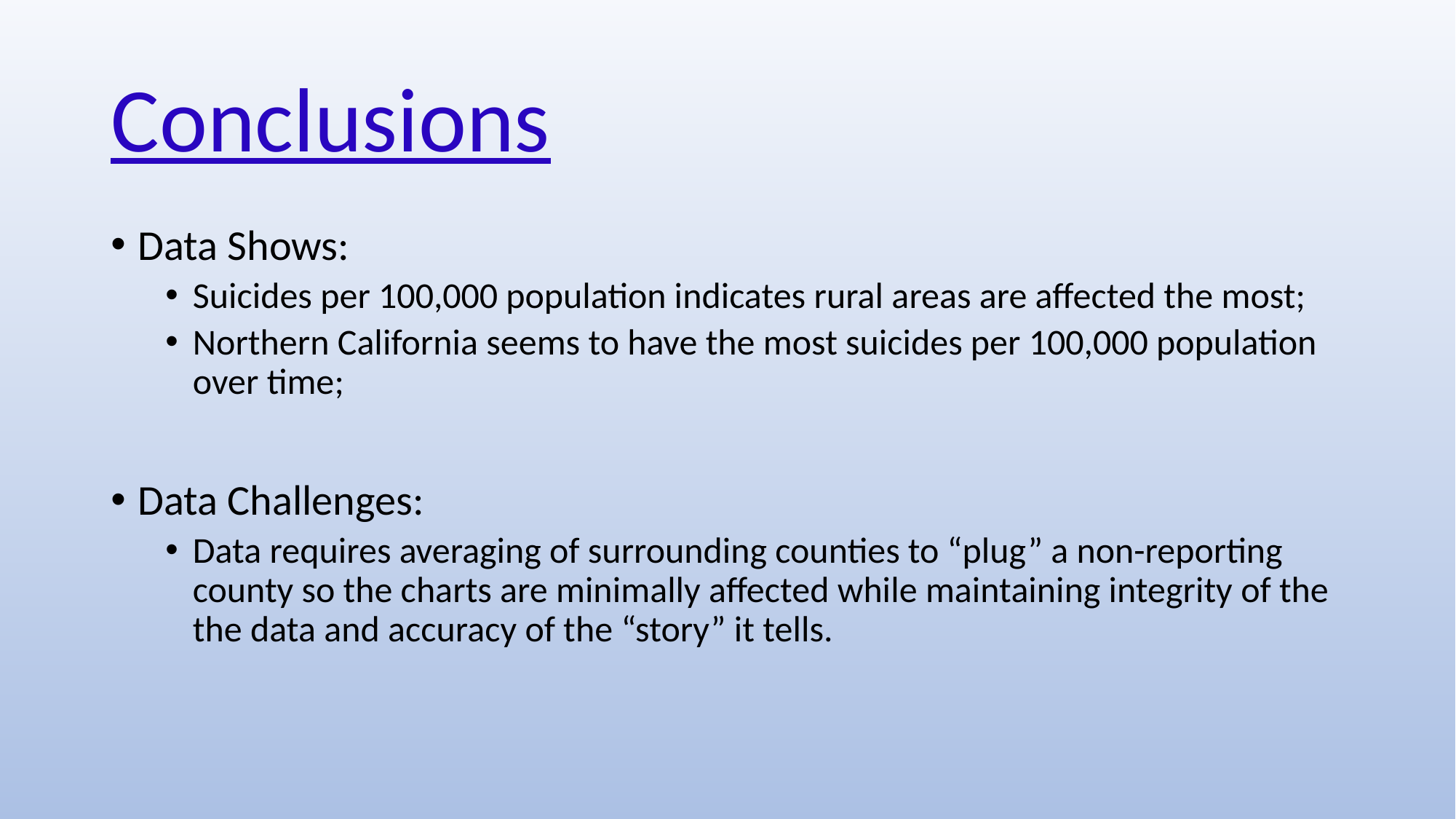

# Conclusions
Data Shows:
Suicides per 100,000 population indicates rural areas are affected the most;
Northern California seems to have the most suicides per 100,000 population over time;

Data Challenges:
Data requires averaging of surrounding counties to “plug” a non-reporting county so the charts are minimally affected while maintaining integrity of the the data and accuracy of the “story” it tells.